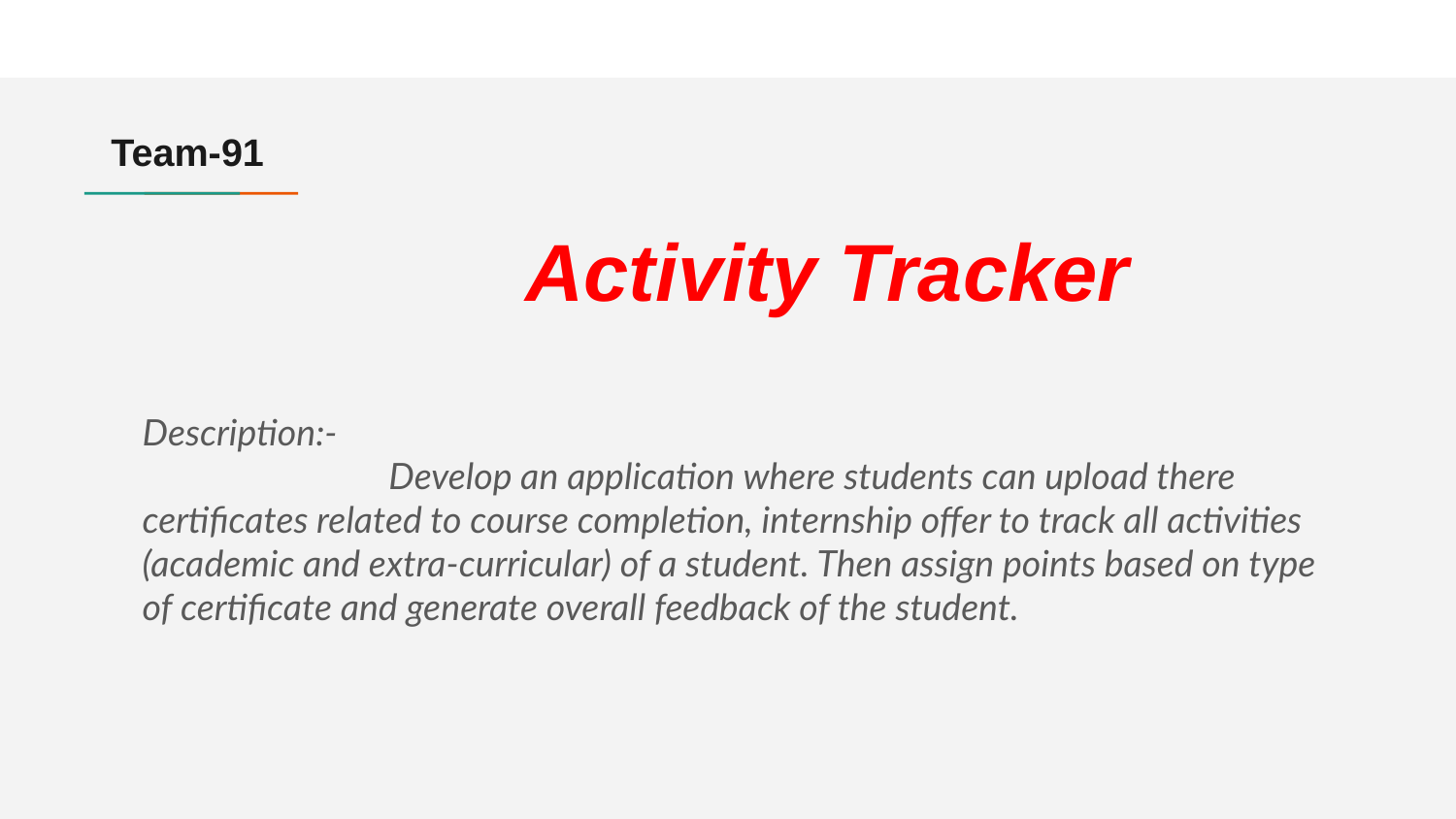

# Team-91

                             Activity Tracker

Description:-
                             Develop an application where students can upload there certificates related to course completion, internship offer to track all activities (academic and extra-curricular) of a student. Then assign points based on type of certificate and generate overall feedback of the student.